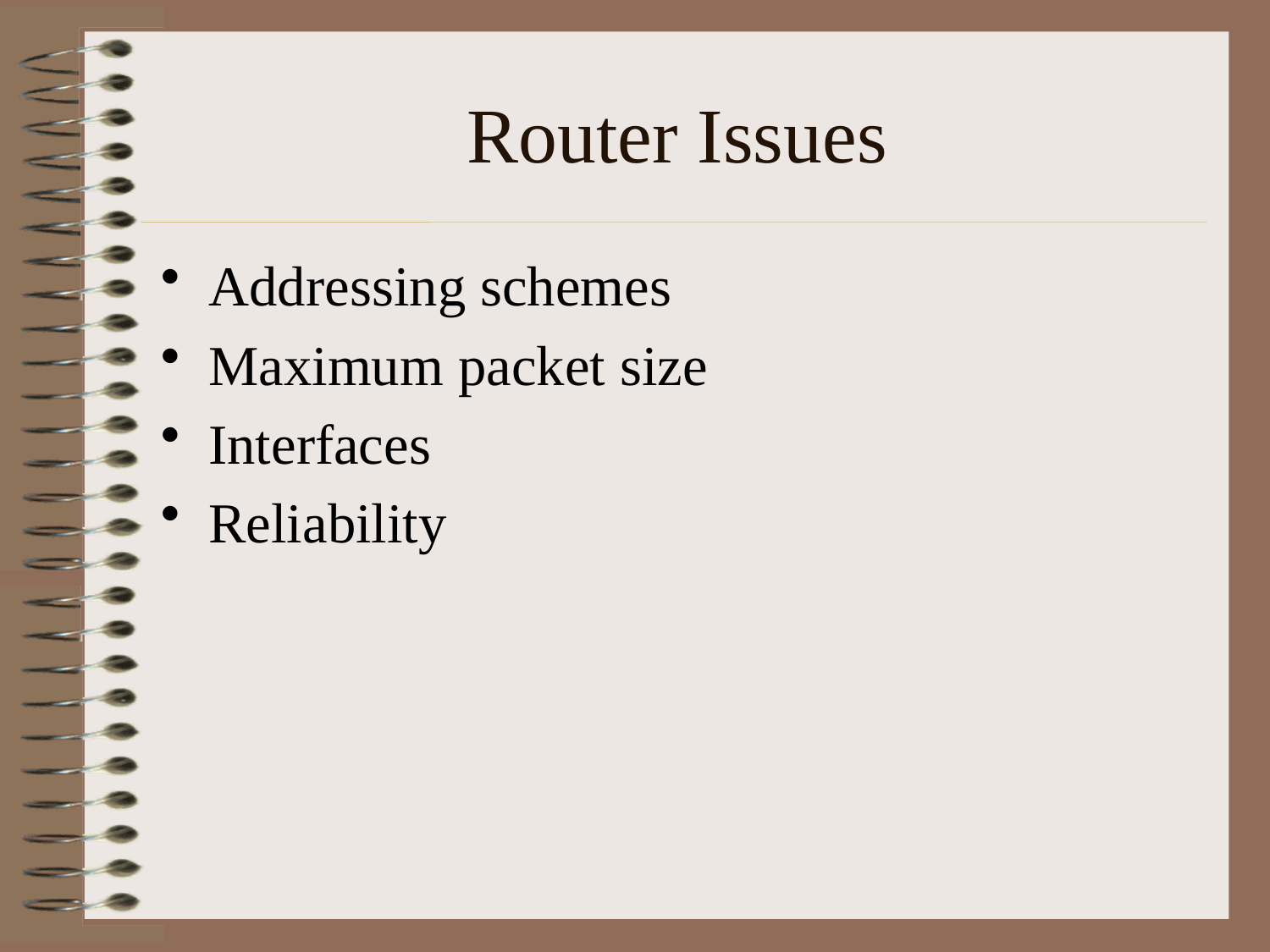

# Router Issues
Addressing schemes
Maximum packet size
Interfaces
Reliability